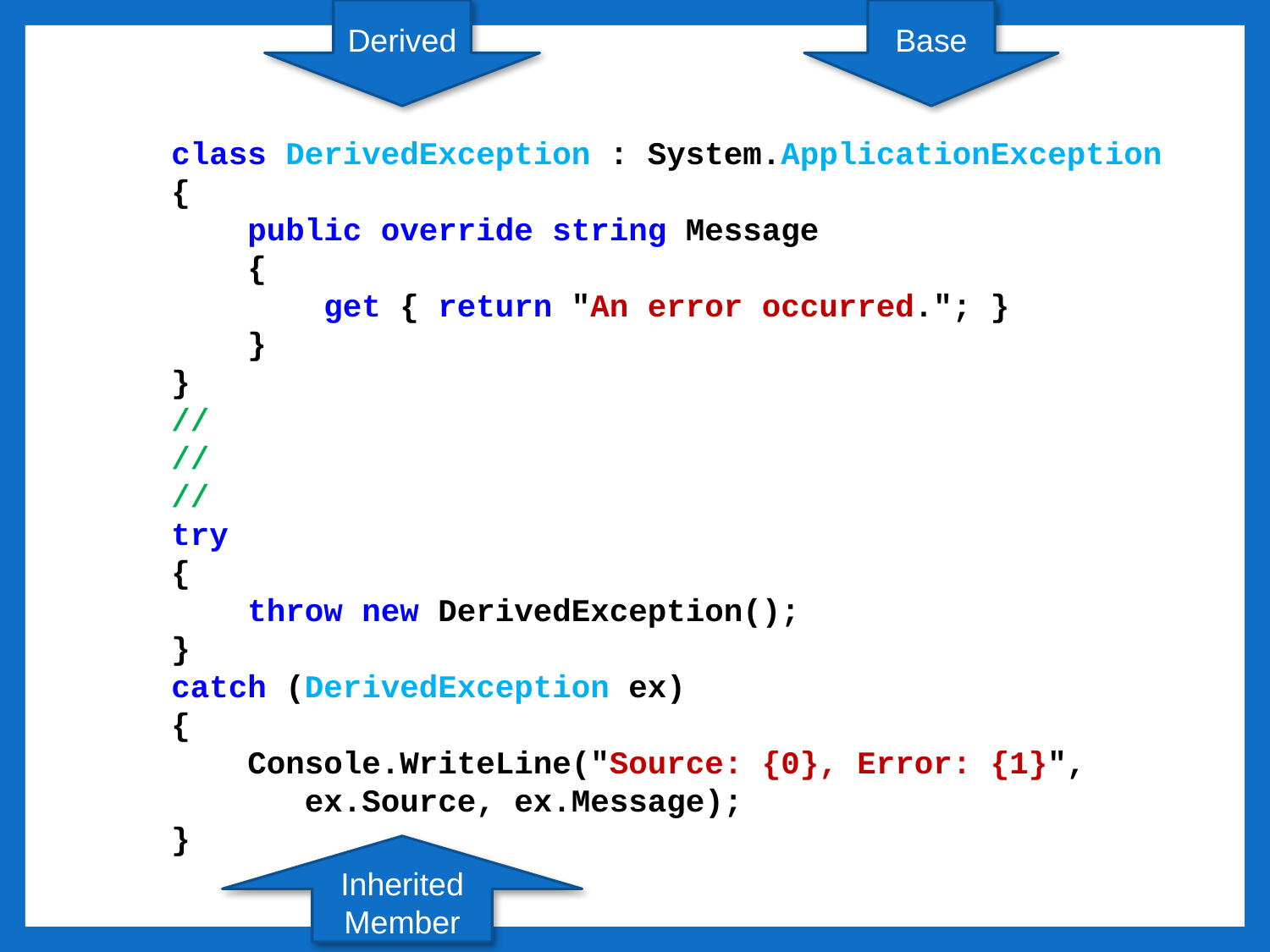

Derived
Base
class DerivedException : System.ApplicationException
{
    public override string Message
    {
        get { return "An error occurred."; }
    }
}
//
//
//
try
{
    throw new DerivedException();
}
catch (DerivedException ex)
{
    Console.WriteLine("Source: {0}, Error: {1}",
       ex.Source, ex.Message);
}
Inherited Member